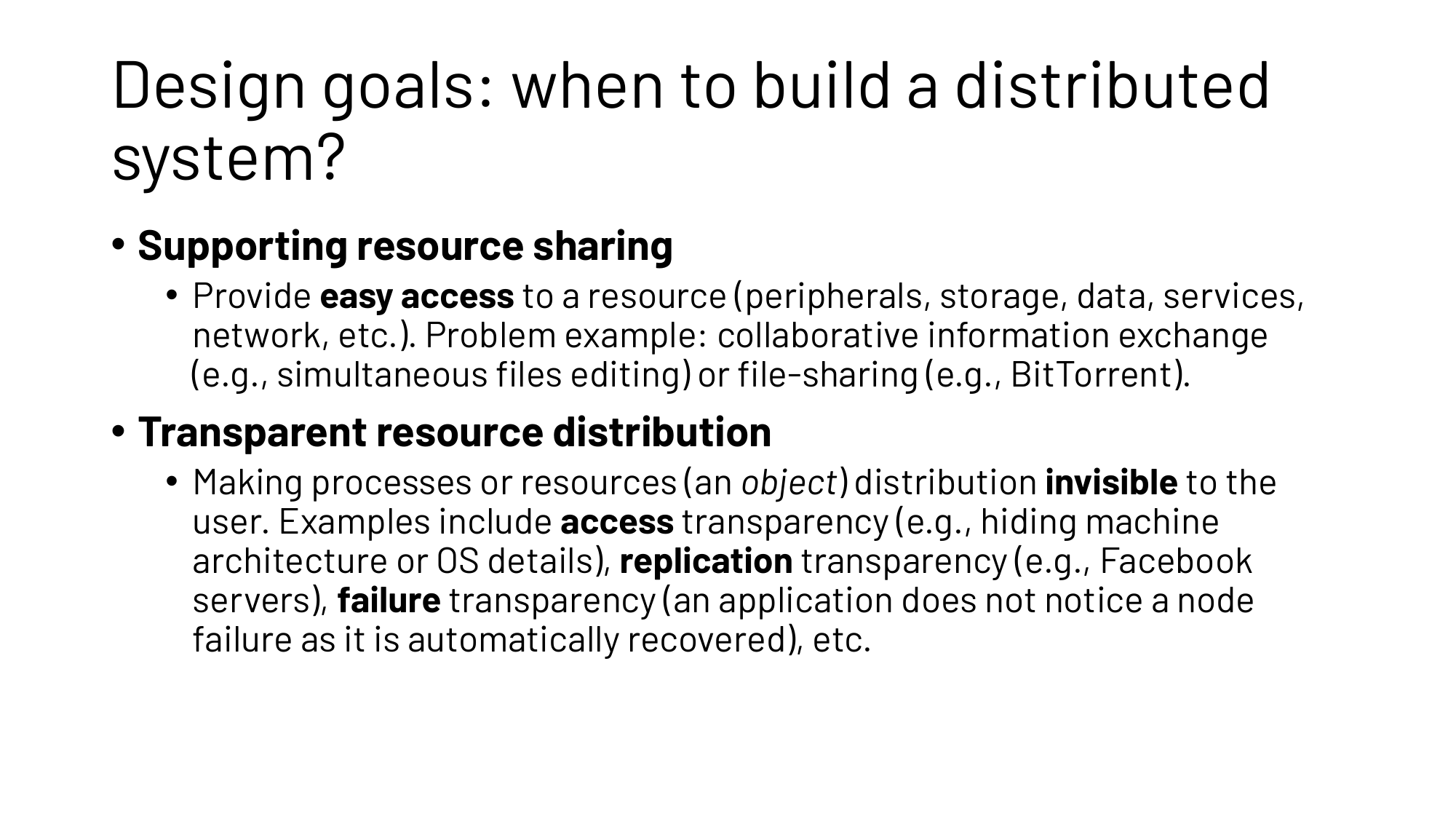

# Design goals: when to build a distributed system?
Supporting resource sharing
Provide easy access to a resource (peripherals, storage, data, services, network, etc.). Problem example: collaborative information exchange (e.g., simultaneous files editing) or file-sharing (e.g., BitTorrent).
Transparent resource distribution
Making processes or resources (an object) distribution invisible to the user. Examples include access transparency (e.g., hiding machine architecture or OS details), replication transparency (e.g., Facebook servers), failure transparency (an application does not notice a node failure as it is automatically recovered), etc.